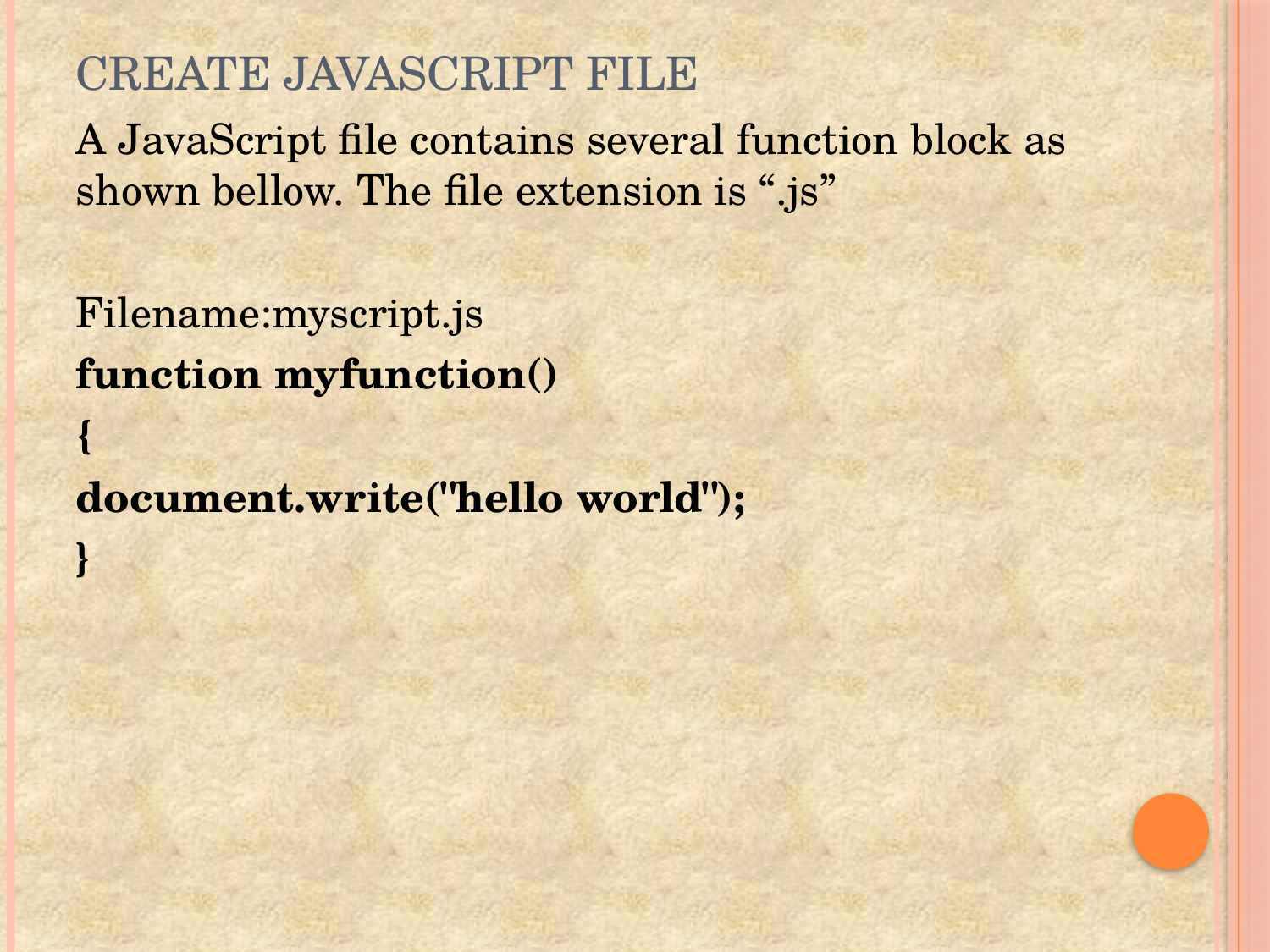

# Create Javascript file
A JavaScript file contains several function block as shown bellow. The file extension is “.js”

Filename:myscript.js
function myfunction()
{
document.write("hello world");
}